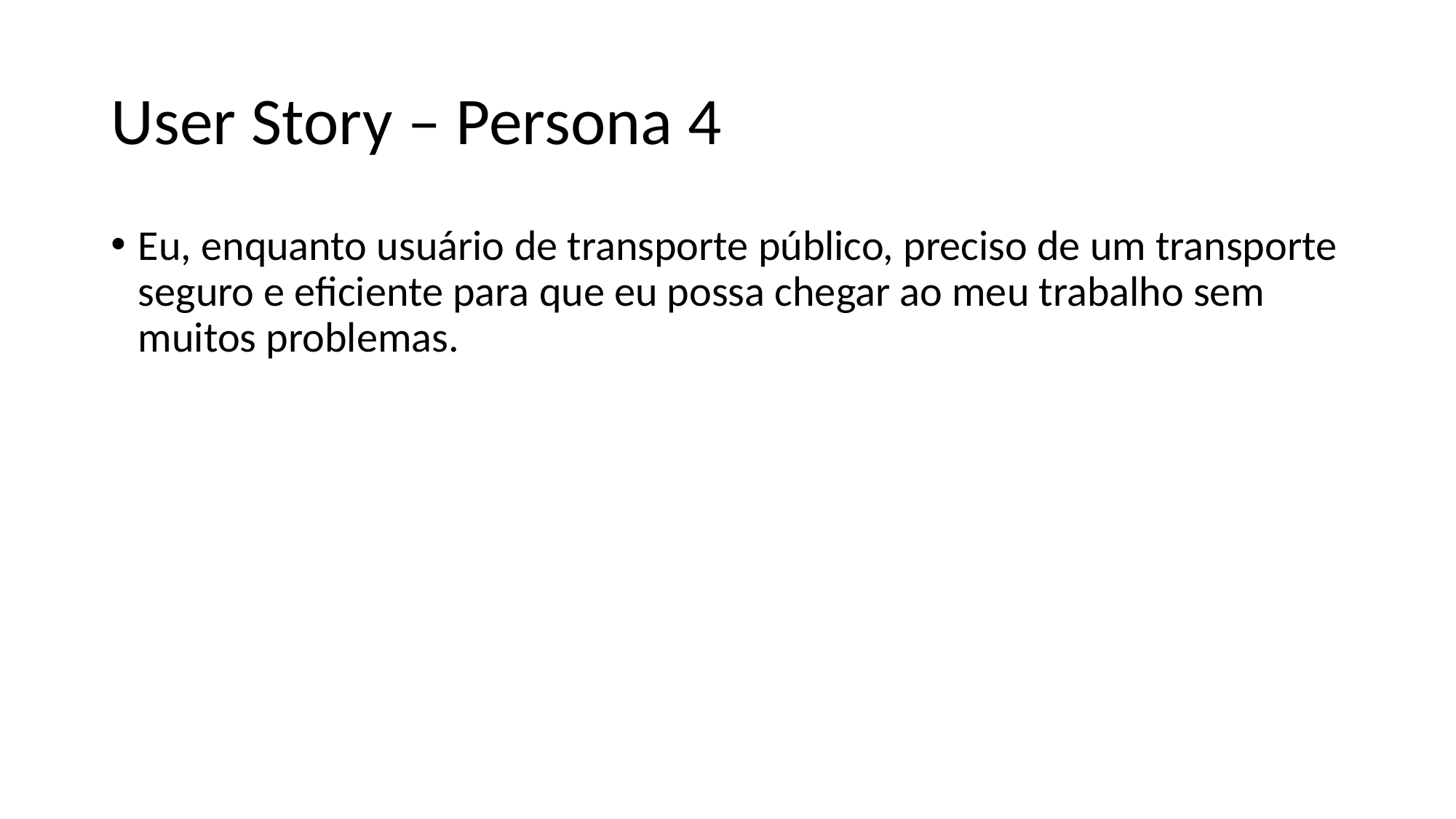

# User Story – Persona 4
Eu, enquanto usuário de transporte público, preciso de um transporte seguro e eficiente para que eu possa chegar ao meu trabalho sem muitos problemas.